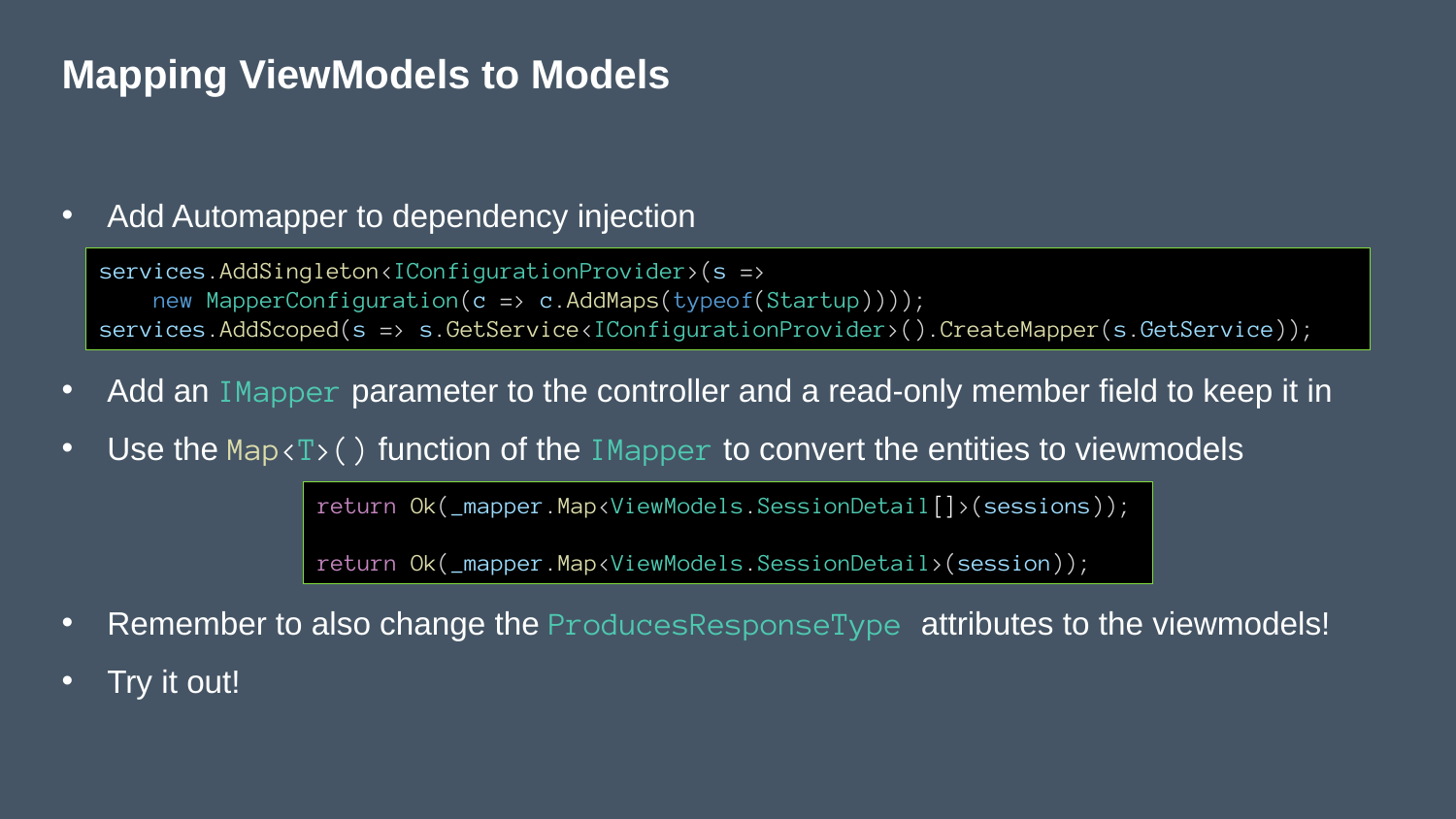

# Mapping ViewModels to Models
Add Automapper to dependency injection

Add an IMapper parameter to the controller and a read-only member field to keep it in
Use the Map<T>() function of the IMapper to convert the entities to viewmodels

Remember to also change the ProducesResponseType attributes to the viewmodels!
Try it out!

services.AddSingleton<IConfigurationProvider>(s =>
    new MapperConfiguration(c => c.AddMaps(typeof(Startup))));
services.AddScoped(s => s.GetService<IConfigurationProvider>().CreateMapper(s.GetService));
return Ok(_mapper.Map<ViewModels.SessionDetail[]>(sessions));

return Ok(_mapper.Map<ViewModels.SessionDetail>(session));